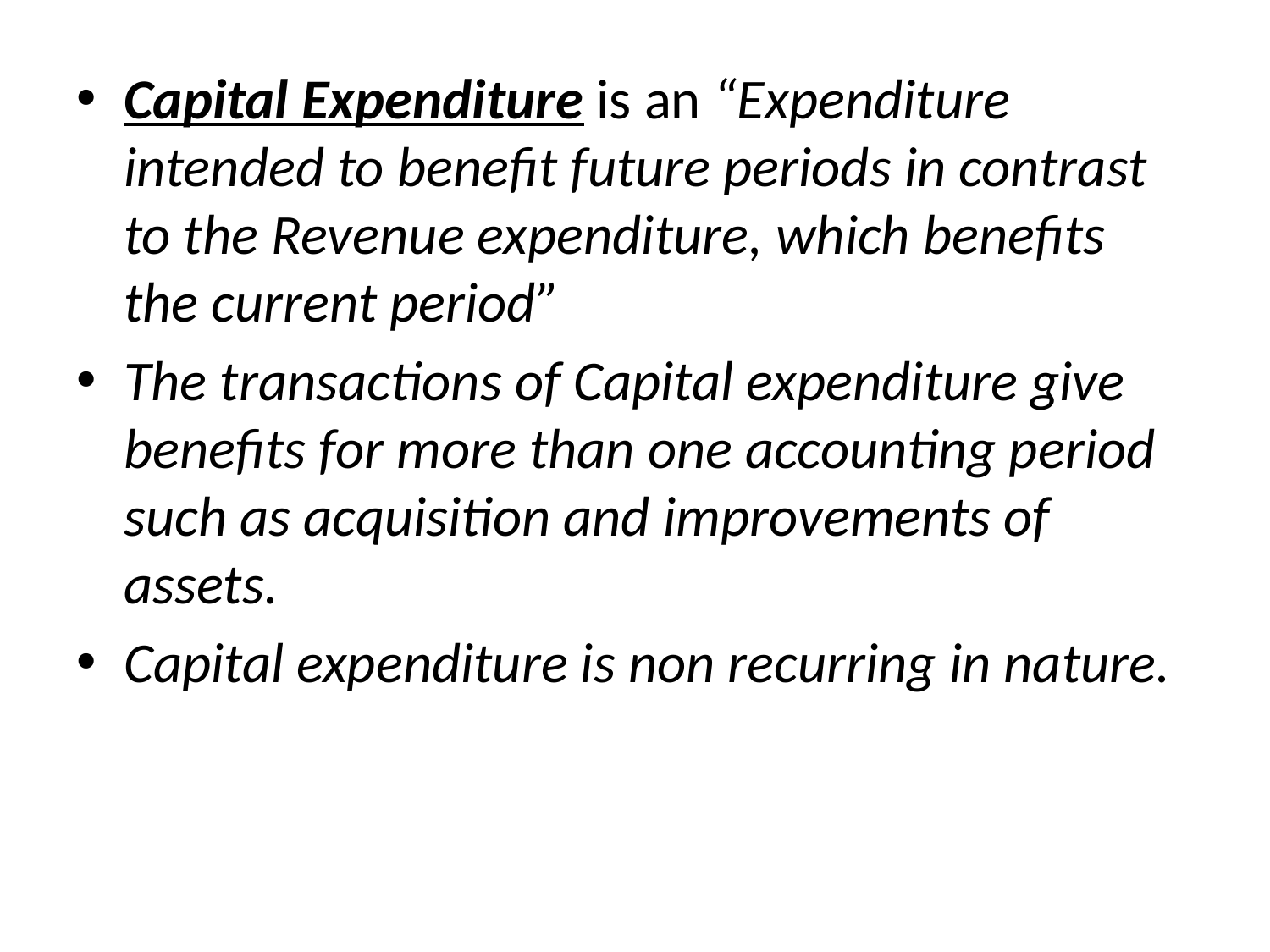

Capital Expenditure is an “Expenditure intended to benefit future periods in contrast to the Revenue expenditure, which benefits the current period”
The transactions of Capital expenditure give benefits for more than one accounting period such as acquisition and improvements of assets.
Capital expenditure is non recurring in nature.